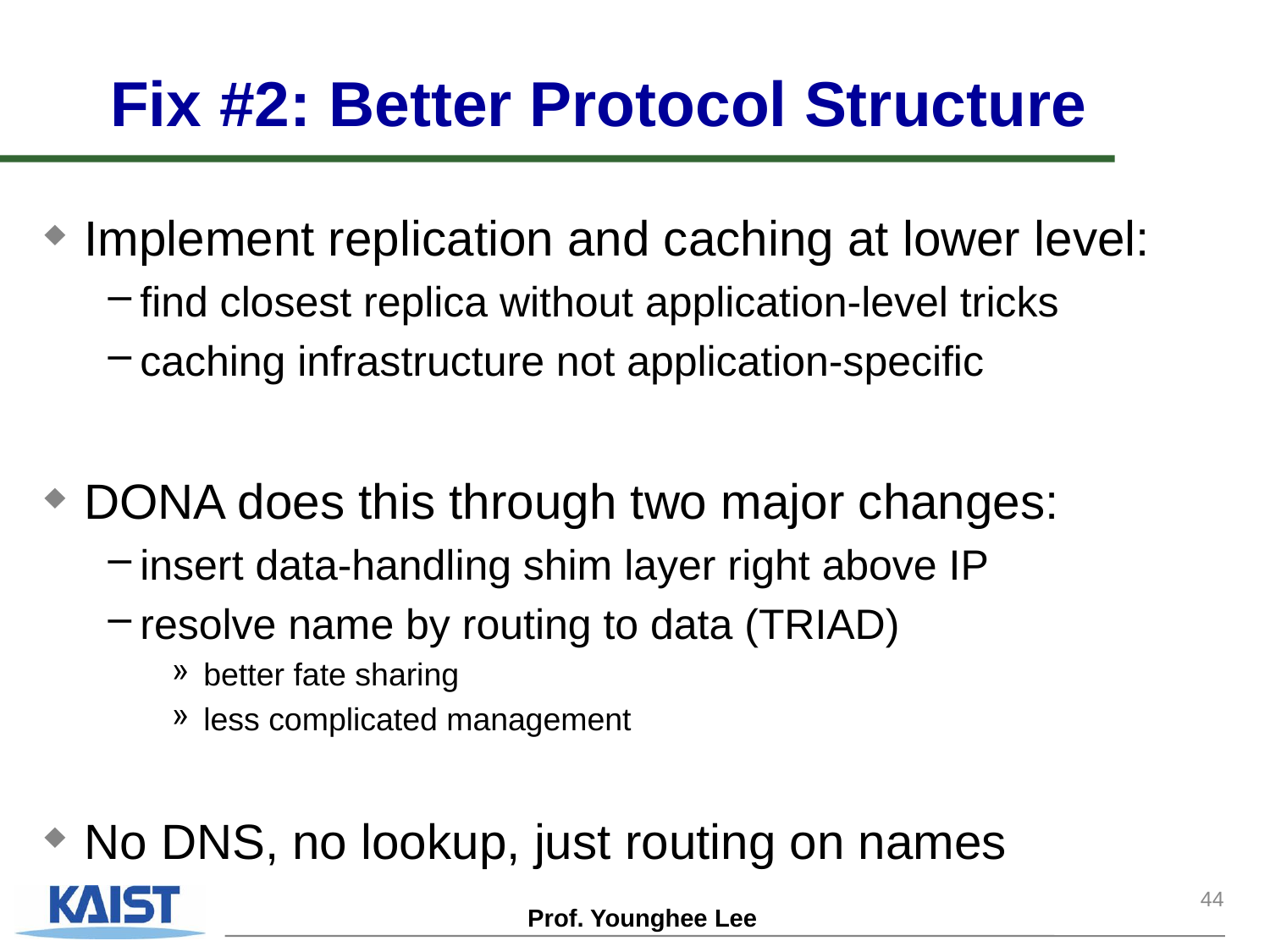

# Fix #2: Better Protocol Structure
Implement replication and caching at lower level:
find closest replica without application-level tricks
caching infrastructure not application-specific

DONA does this through two major changes:
insert data-handling shim layer right above IP
resolve name by routing to data (TRIAD)
better fate sharing
less complicated management

No DNS, no lookup, just routing on names
44